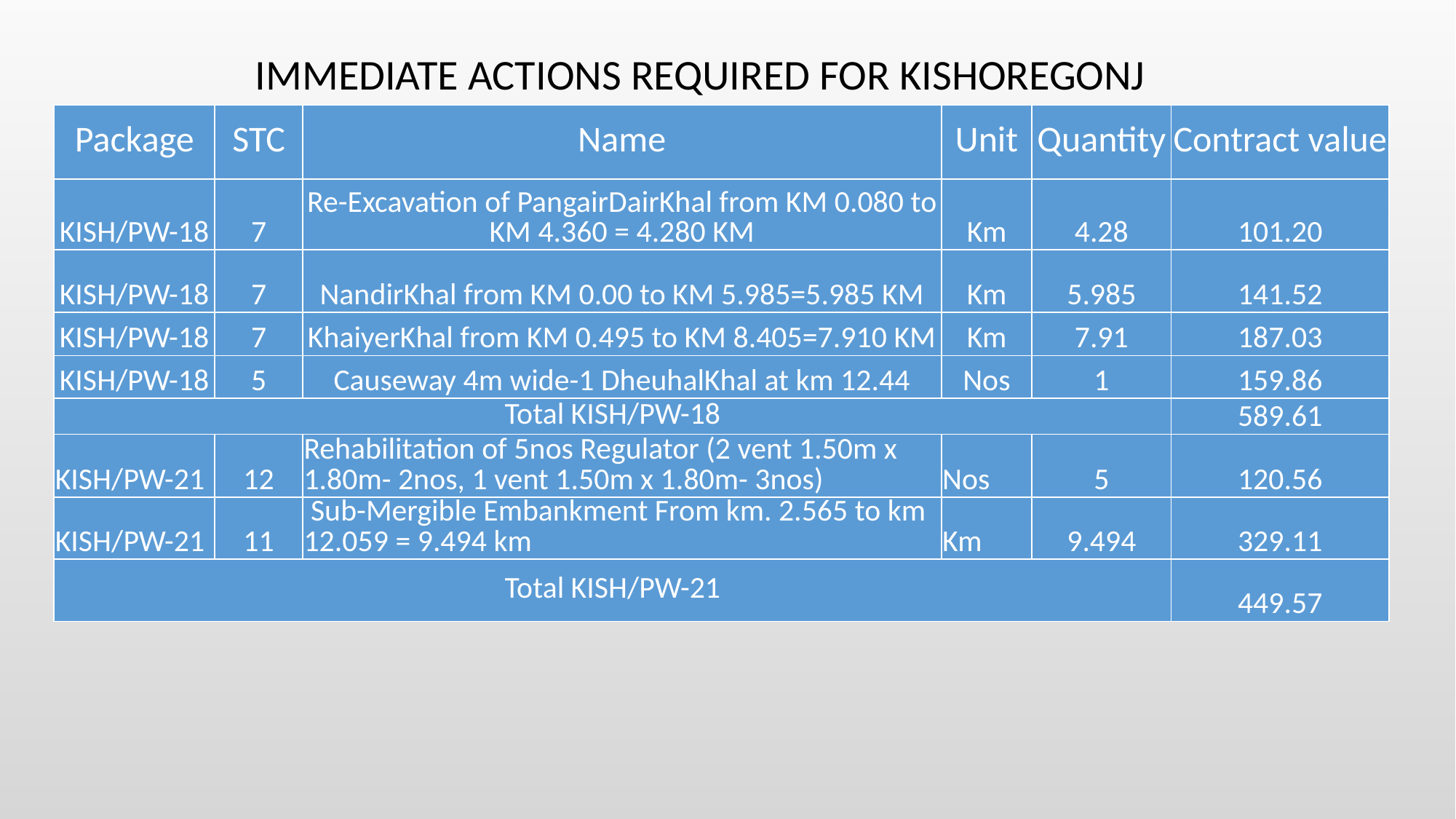

# IMMEDIATE ACTIONS REQUIRED FOR KISHOREGONJ
| Package | STC | Name | Unit | Quantity | Contract value |
| --- | --- | --- | --- | --- | --- |
| KISH/PW-18 | 7 | Re-Excavation of PangairDairKhal from KM 0.080 to KM 4.360 = 4.280 KM | Km | 4.28 | 101.20 |
| KISH/PW-18 | 7 | NandirKhal from KM 0.00 to KM 5.985=5.985 KM | Km | 5.985 | 141.52 |
| KISH/PW-18 | 7 | KhaiyerKhal from KM 0.495 to KM 8.405=7.910 KM | Km | 7.91 | 187.03 |
| KISH/PW-18 | 5 | Causeway 4m wide-1 DheuhalKhal at km 12.44 | Nos | 1 | 159.86 |
| Total KISH/PW-18 |  |  |  |  | 589.61 |
| KISH/PW-21 | 12 | Rehabilitation of 5nos Regulator (2 vent 1.50m x 1.80m- 2nos, 1 vent 1.50m x 1.80m- 3nos) | Nos | 5 | 120.56 |
| KISH/PW-21 | 11 | Sub-Mergible Embankment From km. 2.565 to km 12.059 = 9.494 km | Km | 9.494 | 329.11 |
| Total KISH/PW-21 |  |  |  |  | 449.57 |